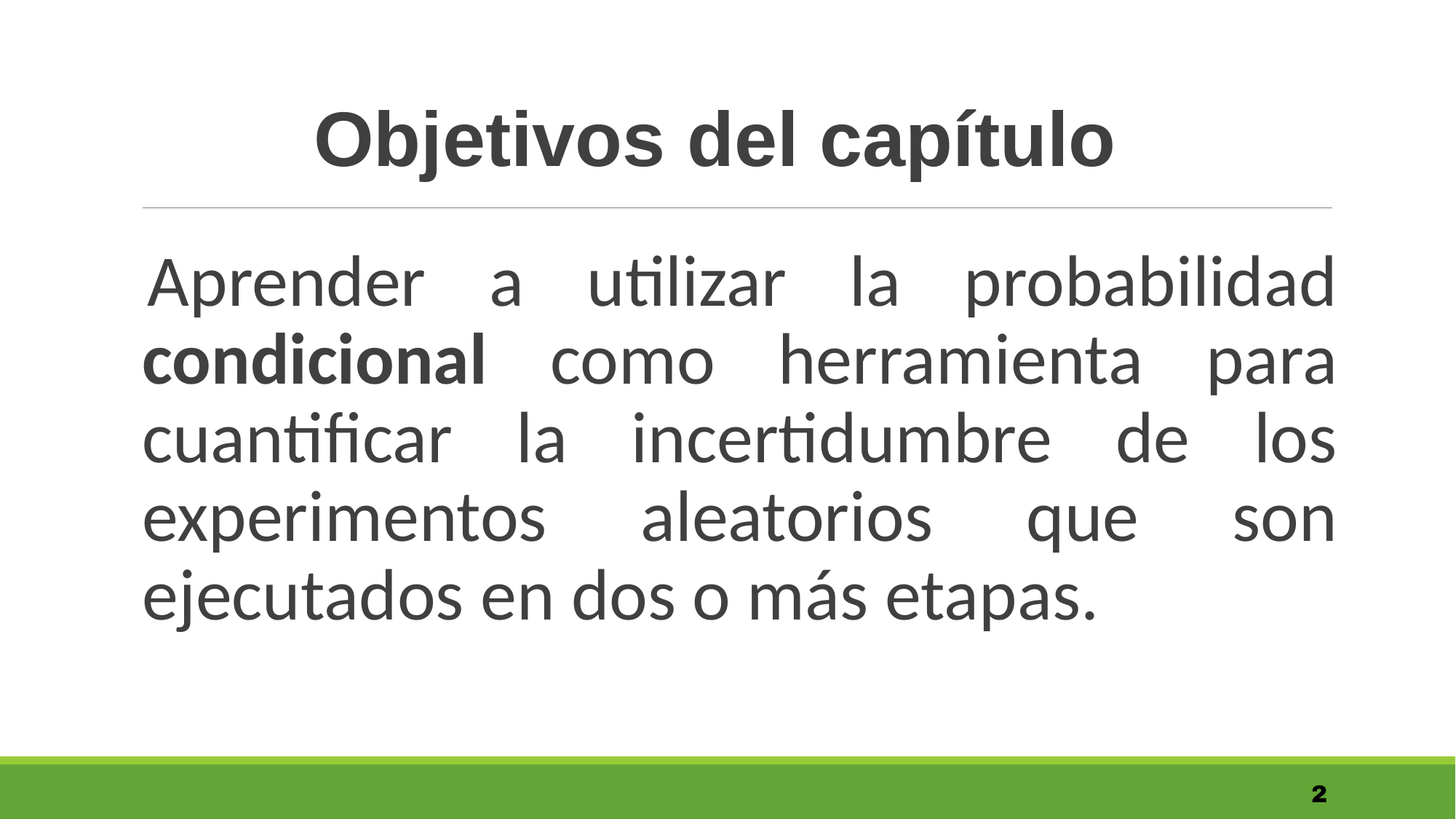

Objetivos del capítulo
Aprender a utilizar la probabilidad condicional como herramienta para cuantificar la incertidumbre de los experimentos aleatorios que son ejecutados en dos o más etapas.
2